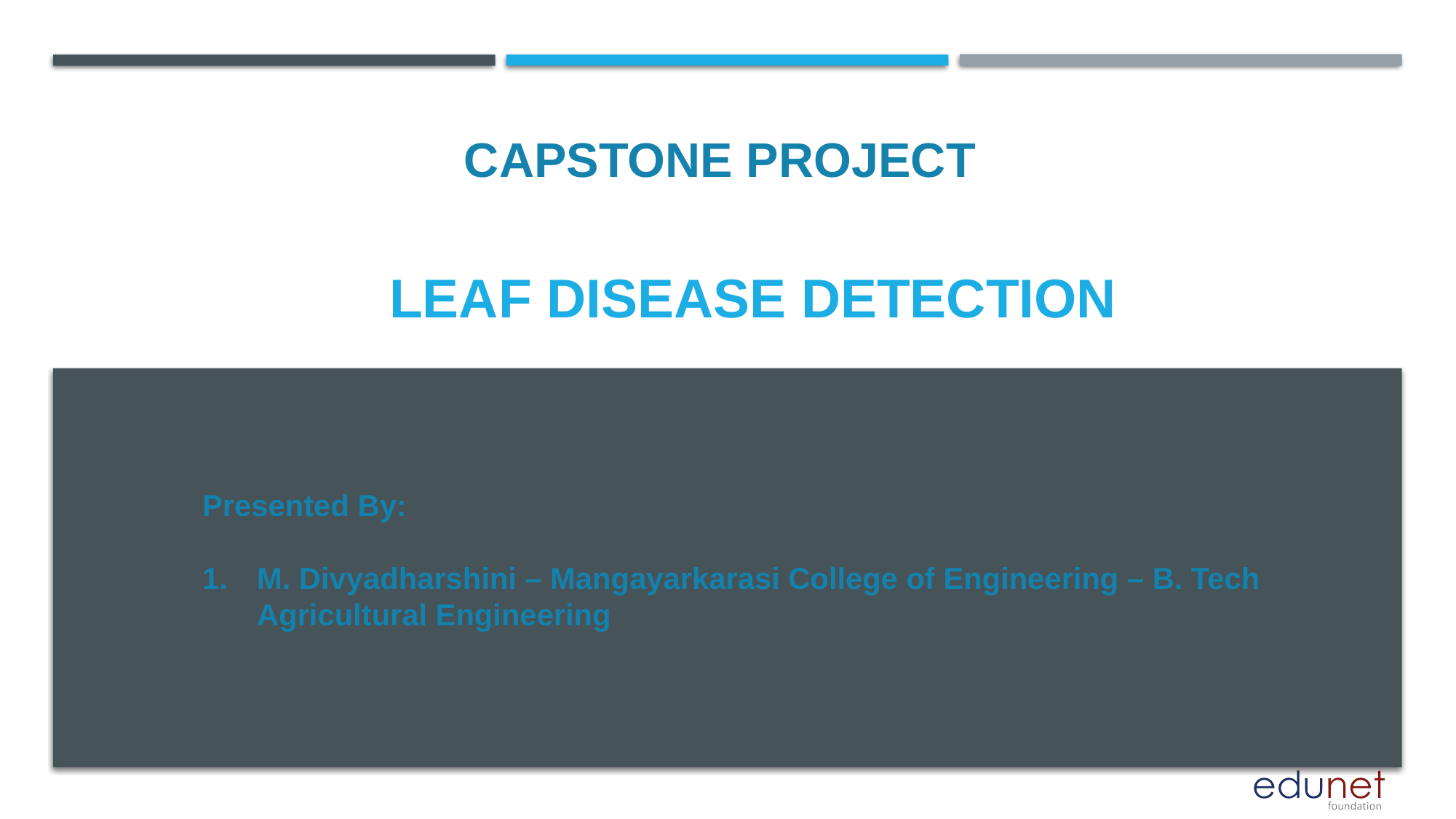

CAPSTONE PROJECT
# LEAF DISEASE DETECTION
Presented By:

M. Divyadharshini – Mangayarkarasi College of Engineering – B. Tech Agricultural Engineering